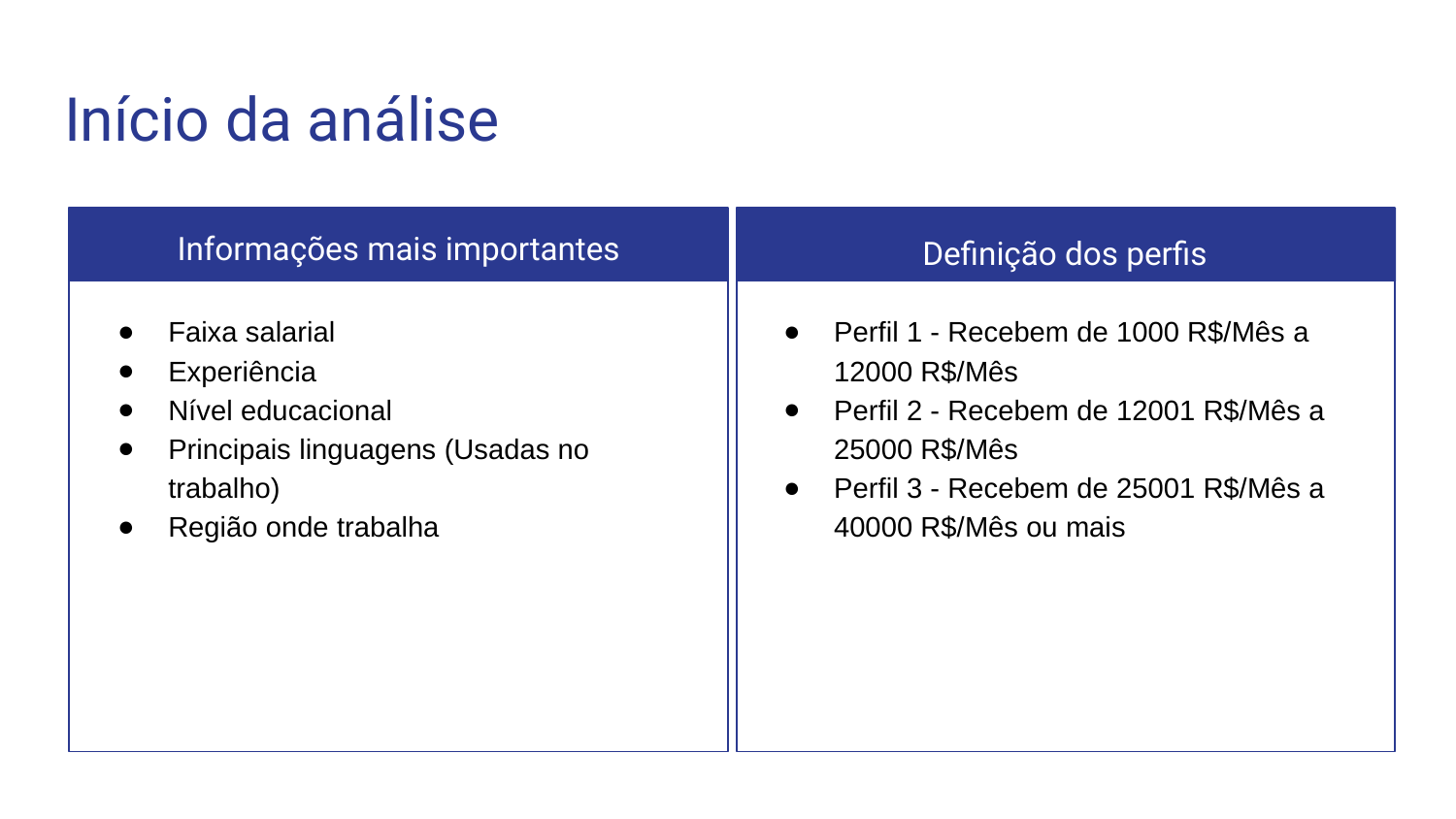

# Início da análise

Informações mais importantes

Definição dos perfis
Faixa salarial
Experiência
Nível educacional
Principais linguagens (Usadas no trabalho)
Região onde trabalha
Perfil 1 - Recebem de 1000 R$/Mês a 12000 R$/Mês
Perfil 2 - Recebem de 12001 R$/Mês a 25000 R$/Mês
Perfil 3 - Recebem de 25001 R$/Mês a 40000 R$/Mês ou mais